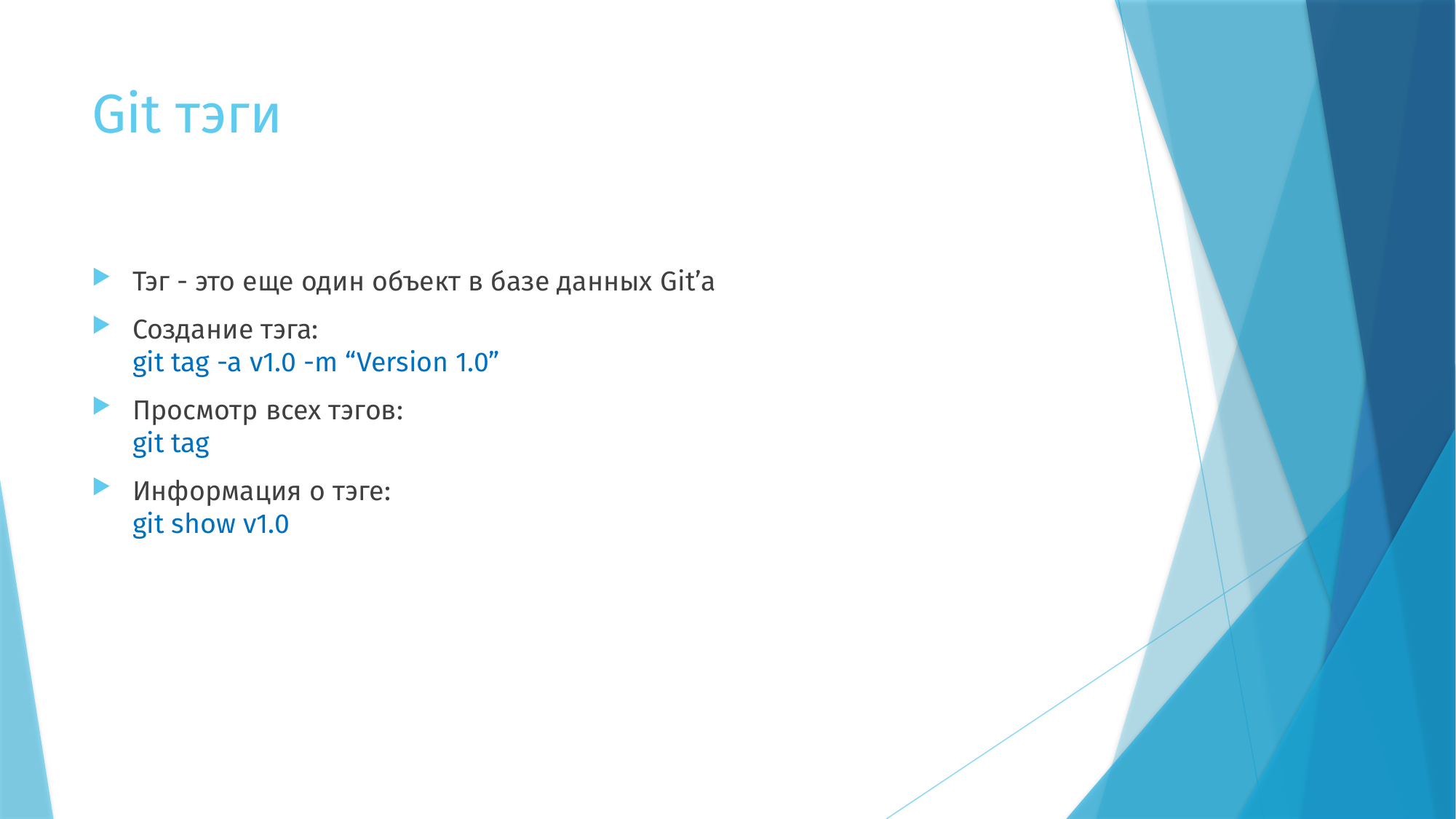

# Git тэги
Тэг - это еще один объект в базе данных Git’а
Создание тэга:
git tag -a v1.0 -m “Version 1.0”
Просмотр всех тэгов:
git tag
Информация о тэге:
git show v1.0